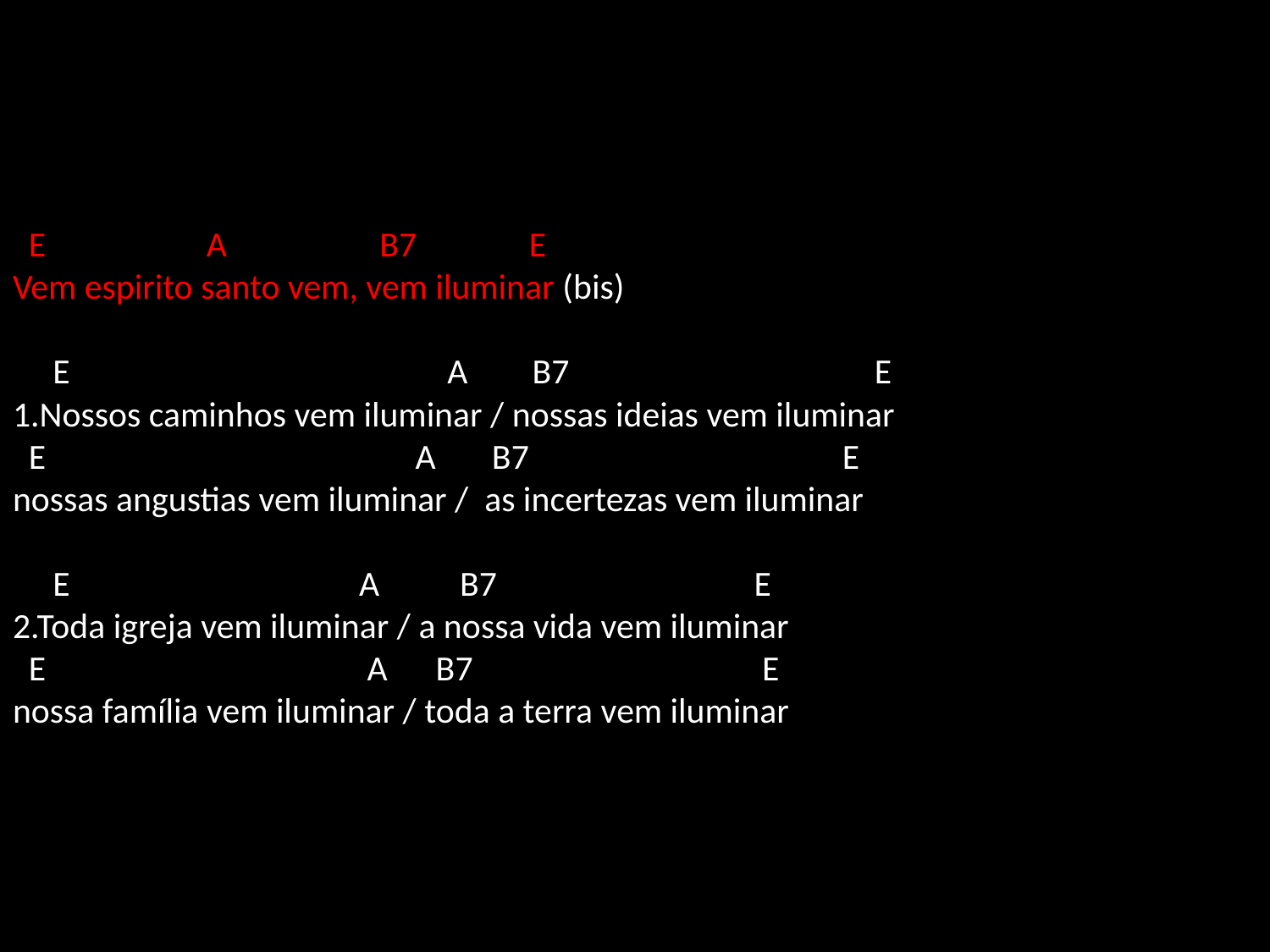

# E                    A                   B7              E Vem espirito santo vem, vem iluminar (bis) E                                               A        B7                                      E 1.Nossos caminhos vem iluminar / nossas ideias vem iluminar E                                              A       B7                                       E nossas angustias vem iluminar /  as incertezas vem iluminar E                                    A          B7                                E 2.Toda igreja vem iluminar / a nossa vida vem iluminar E                                        A      B7                                    E nossa família vem iluminar / toda a terra vem iluminar